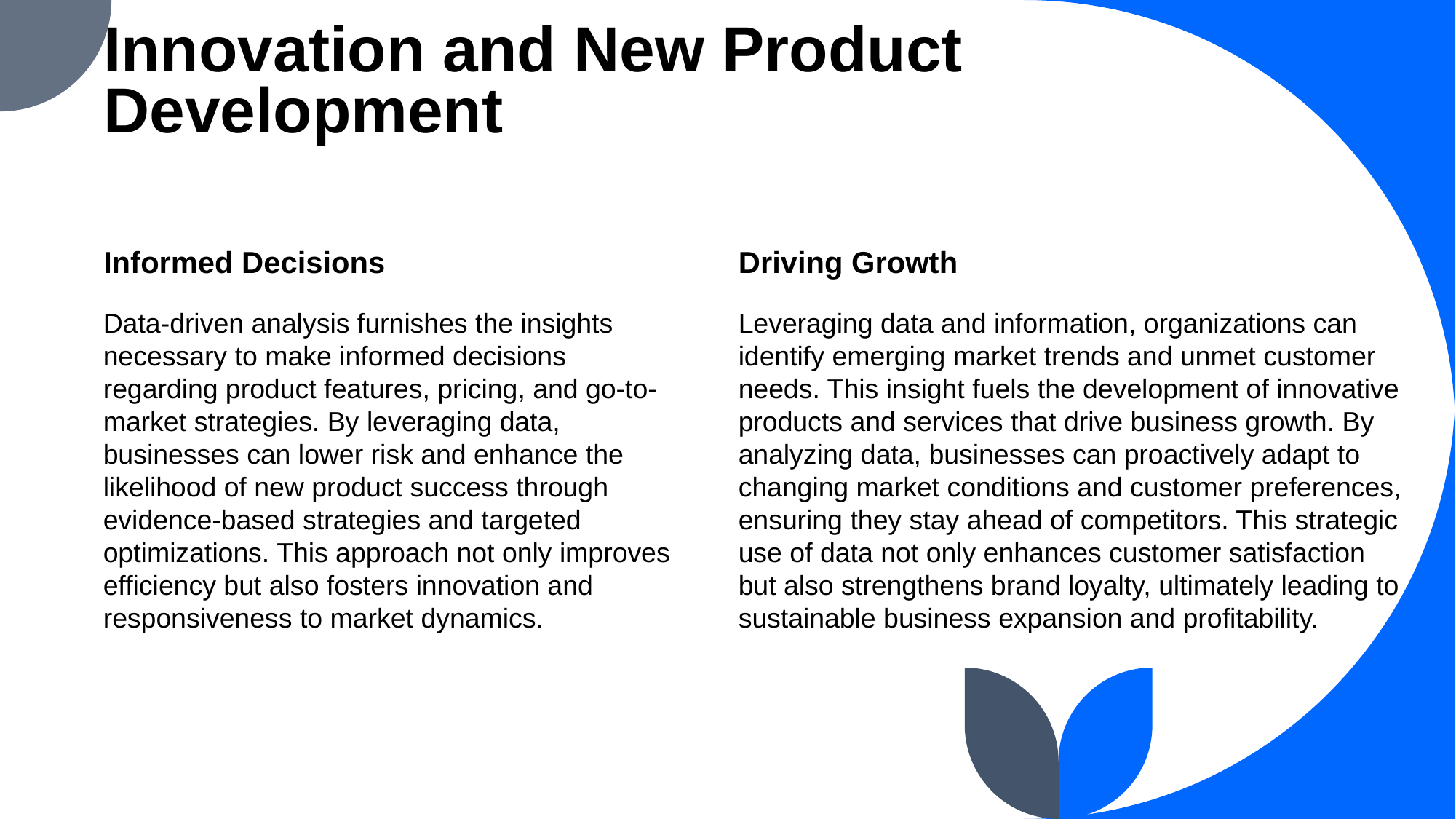

# Innovation and New Product Development
Informed Decisions

Driving Growth

Data-driven analysis furnishes the insights necessary to make informed decisions regarding product features, pricing, and go-to-market strategies. By leveraging data, businesses can lower risk and enhance the likelihood of new product success through evidence-based strategies and targeted optimizations. This approach not only improves efficiency but also fosters innovation and responsiveness to market dynamics.
Leveraging data and information, organizations can identify emerging market trends and unmet customer needs. This insight fuels the development of innovative products and services that drive business growth. By analyzing data, businesses can proactively adapt to changing market conditions and customer preferences, ensuring they stay ahead of competitors. This strategic use of data not only enhances customer satisfaction but also strengthens brand loyalty, ultimately leading to sustainable business expansion and profitability.